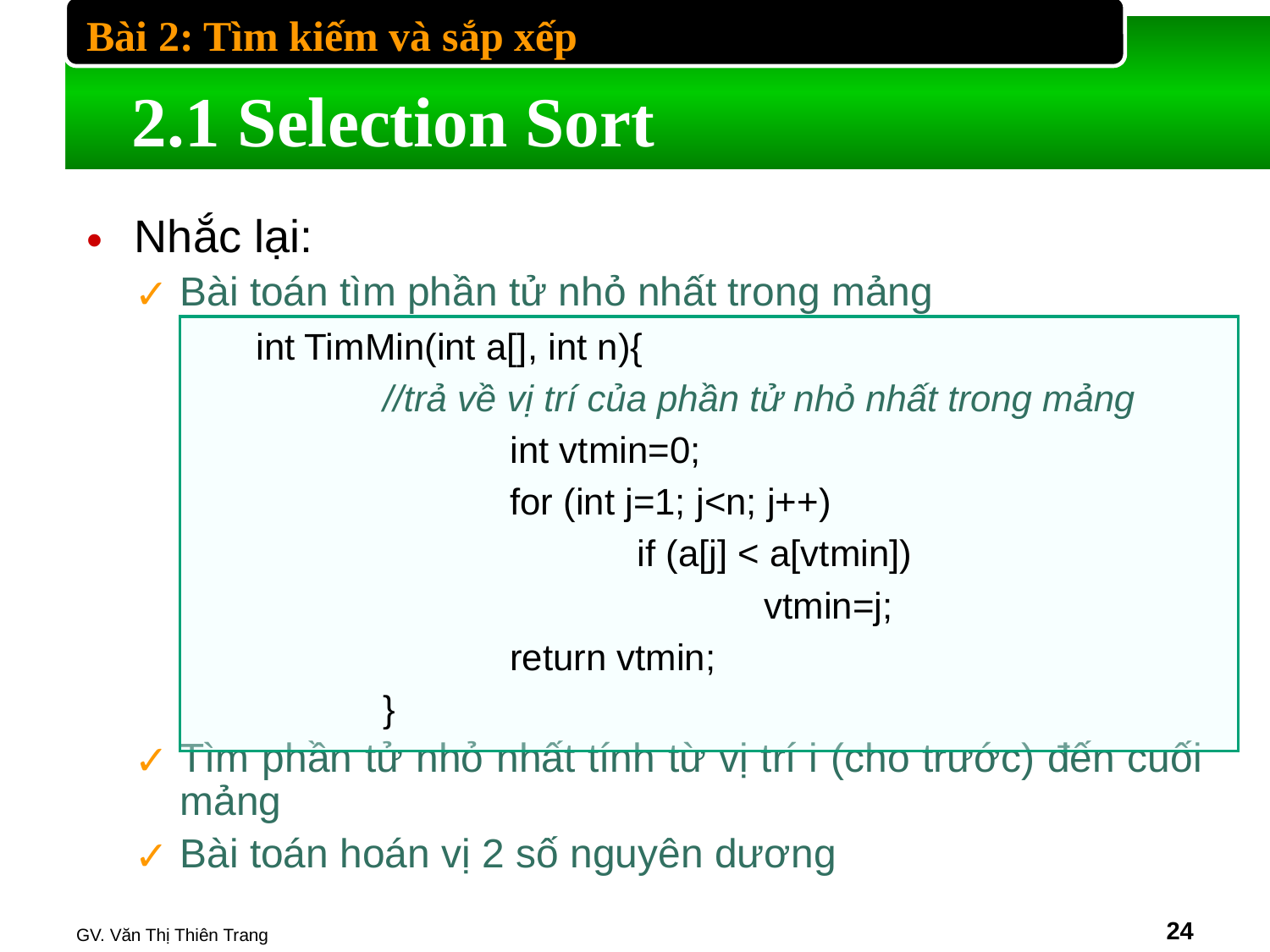

Bài 2: Tìm kiếm và sắp xếp
# 2.1 Selection Sort
Nhắc lại:
Bài toán tìm phần tử nhỏ nhất trong mảng

Tìm phần tử nhỏ nhất tính từ vị trí i (cho trước) đến cuối mảng
Bài toán hoán vị 2 số nguyên dương
int TimMin(int a[], int n){
	//trả về vị trí của phần tử nhỏ nhất trong mảng
		int vtmin=0;
		for (int j=1; j<n; j++)
			if (a[j] < a[vtmin])
				vtmin=j;
		return vtmin;
	}
GV. Văn Thị Thiên Trang
24